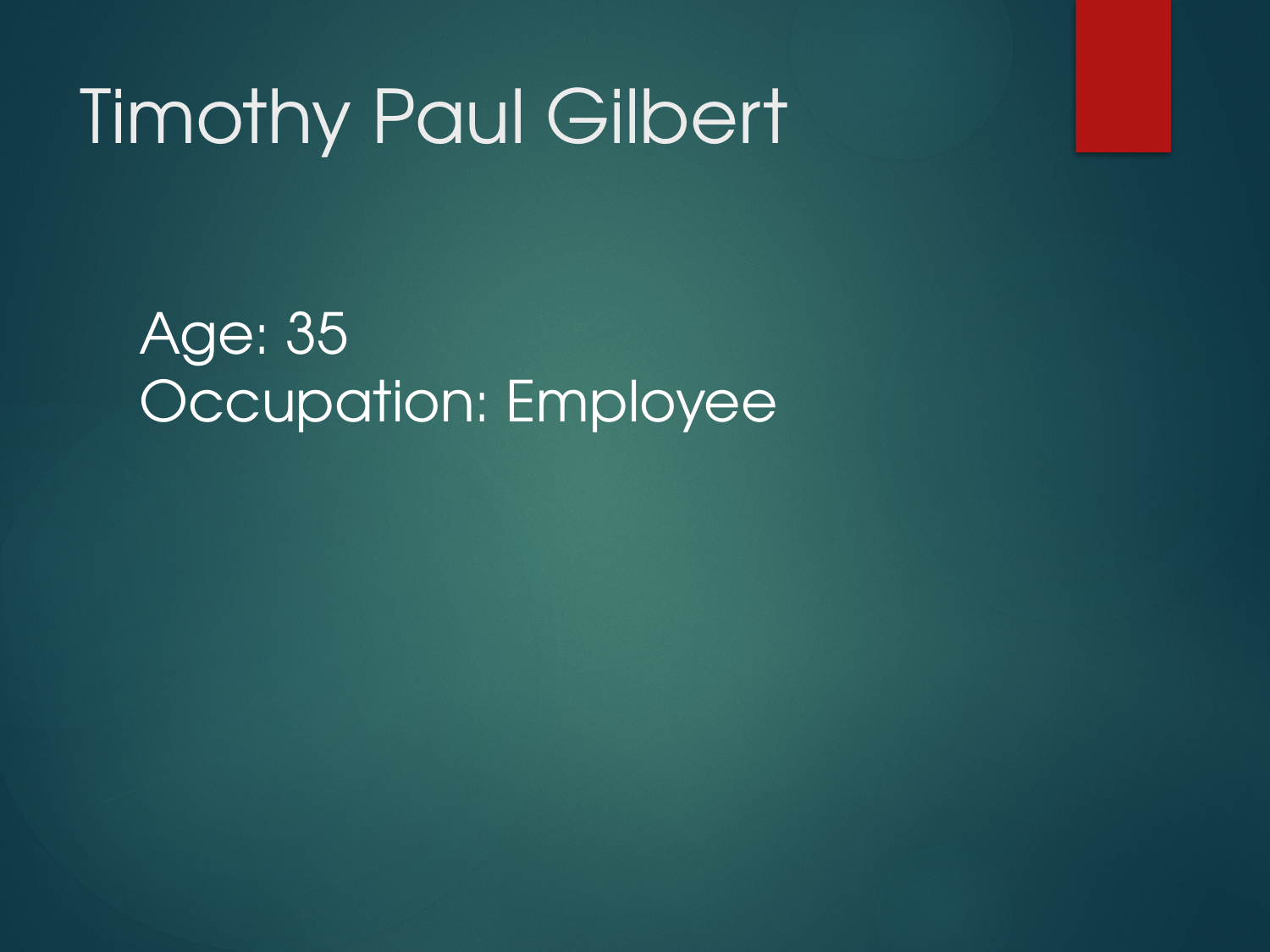

# Timothy Paul Gilbert

Age: 35
Occupation: Employee